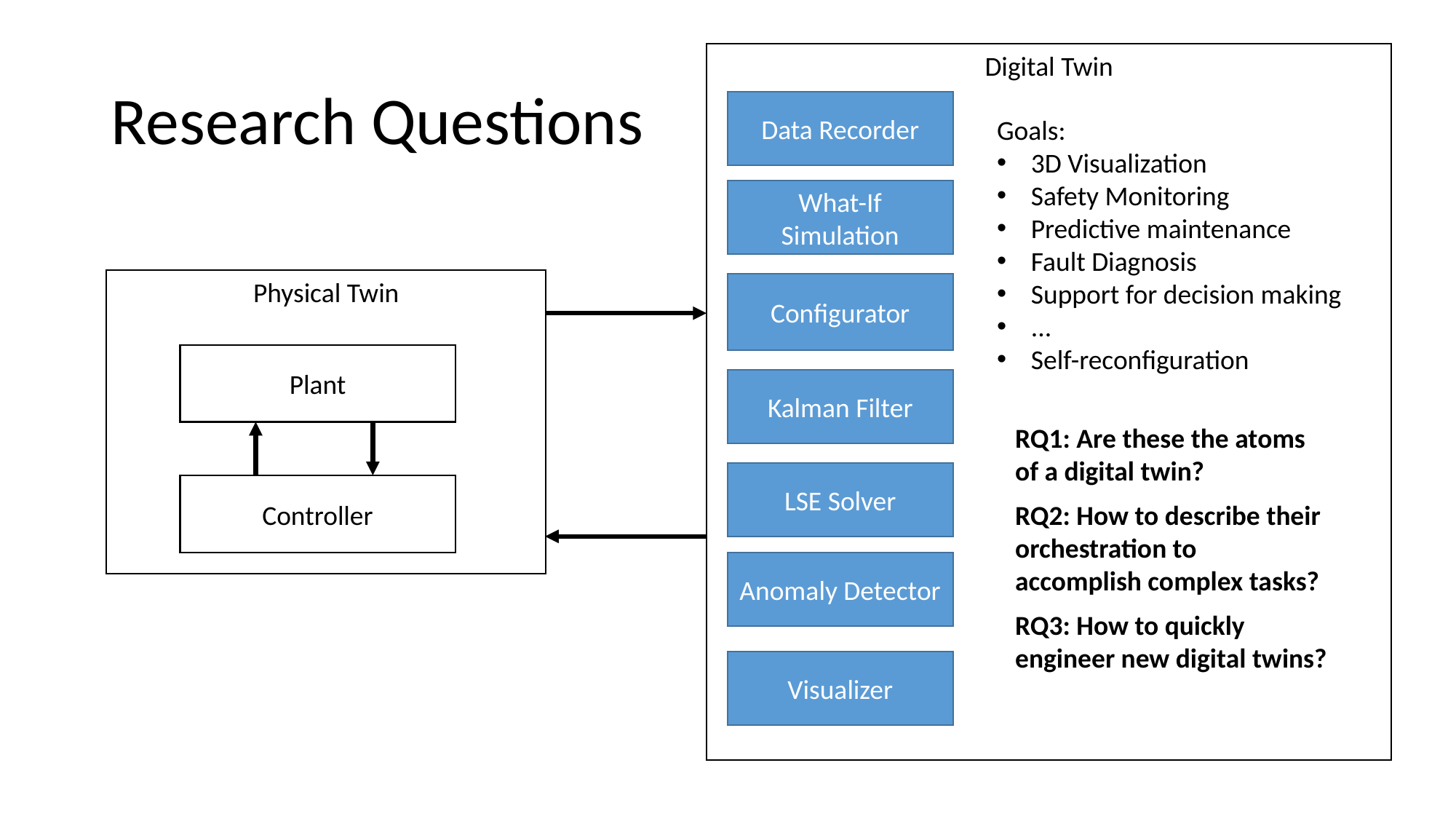

# Research Questions
Digital Twin
Data Recorder
Goals:
3D Visualization
Safety Monitoring
Predictive maintenance
Fault Diagnosis
Support for decision making
...
Self-reconfiguration
What-If Simulation
Physical Twin
Configurator
Plant
Kalman Filter
RQ1: Are these the atoms of a digital twin?
LSE Solver
Controller
RQ2: How to describe their orchestration to accomplish complex tasks?
Anomaly Detector
RQ3: How to quickly engineer new digital twins?
Visualizer